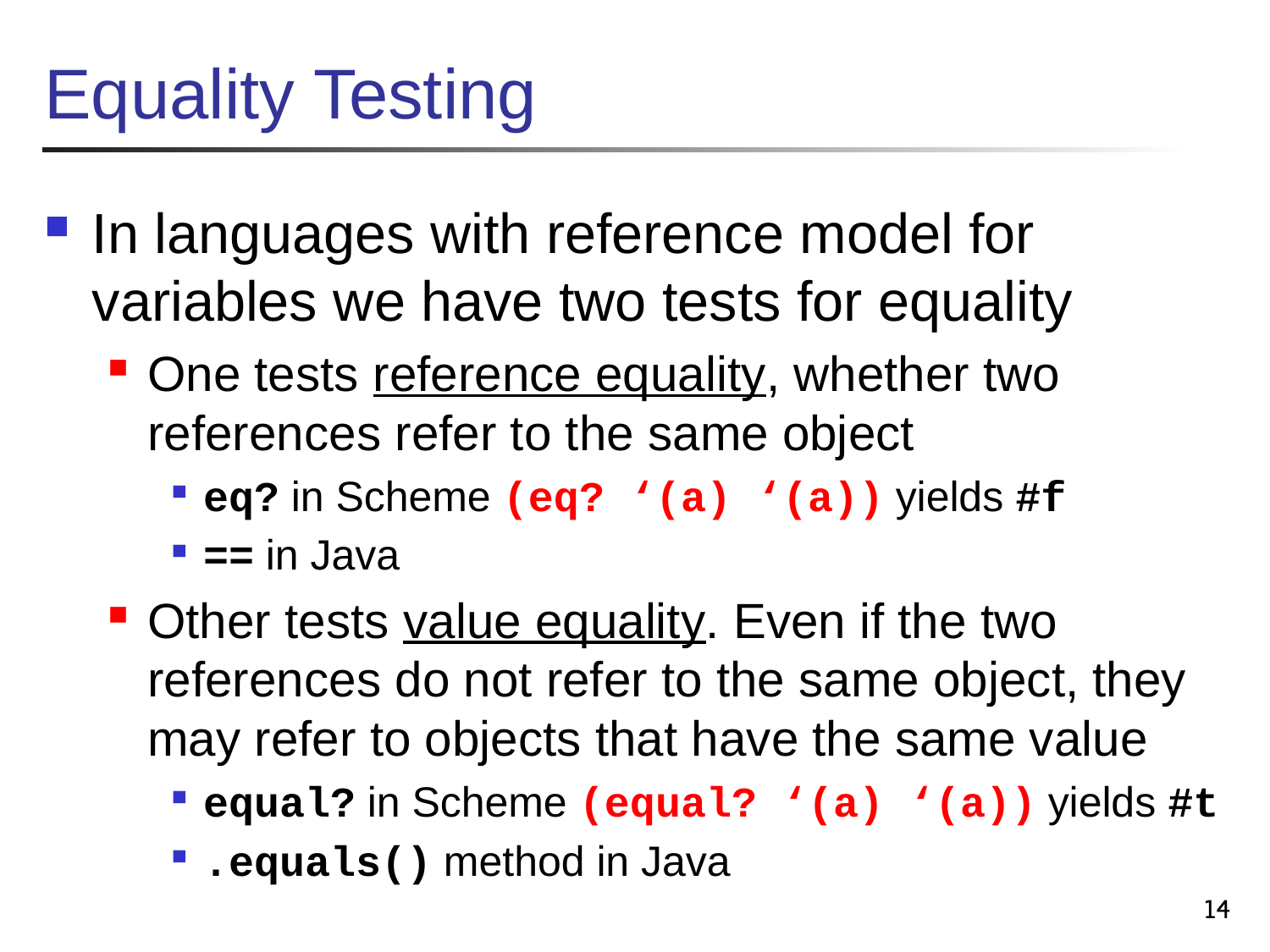

# Equality Testing
In languages with reference model for variables we have two tests for equality
One tests reference equality, whether two references refer to the same object
eq? in Scheme (eq? ‘(a) ‘(a)) yields #f
== in Java
Other tests value equality. Even if the two references do not refer to the same object, they may refer to objects that have the same value
equal? in Scheme (equal? ‘(a) ‘(a)) yields #t
.equals() method in Java
14